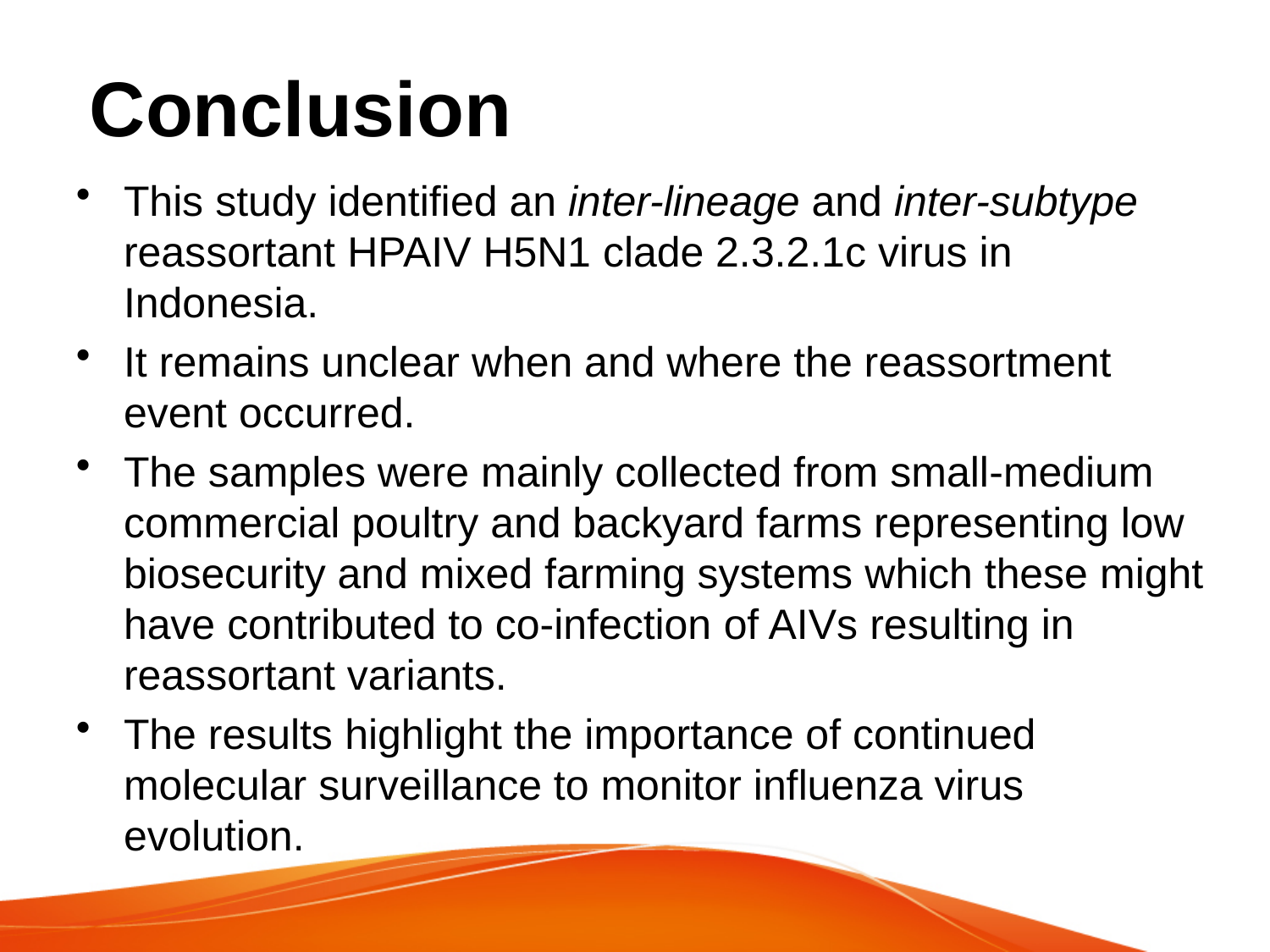

# Conclusion
This study identified an inter-lineage and inter-subtype reassortant HPAIV H5N1 clade 2.3.2.1c virus in Indonesia.
It remains unclear when and where the reassortment event occurred.
The samples were mainly collected from small-medium commercial poultry and backyard farms representing low biosecurity and mixed farming systems which these might have contributed to co-infection of AIVs resulting in reassortant variants.
The results highlight the importance of continued molecular surveillance to monitor influenza virus evolution.